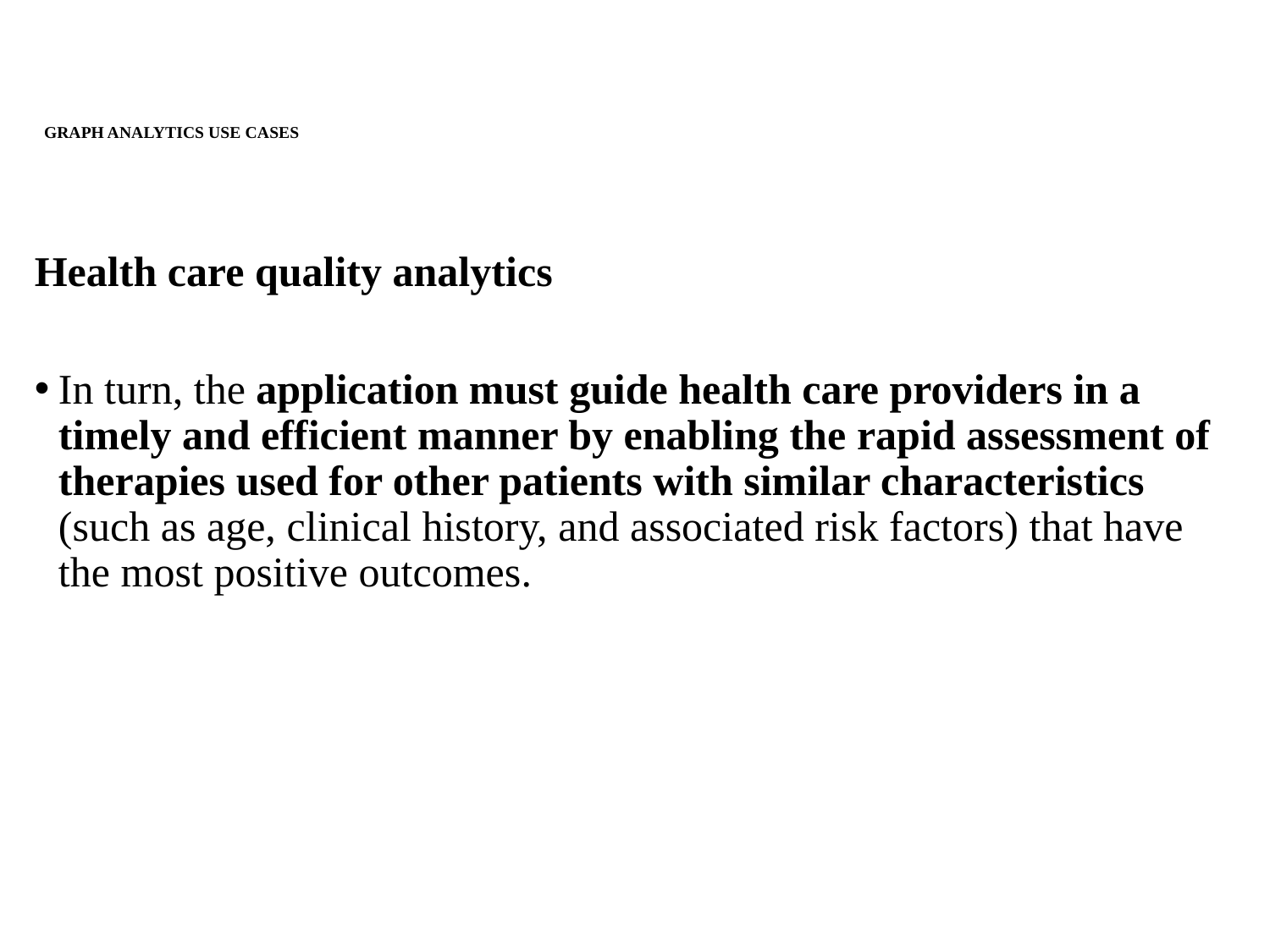

# GRAPH ANALYTICS USE CASES

Health care quality analytics

In turn, the application must guide health care providers in a timely and efficient manner by enabling the rapid assessment of therapies used for other patients with similar characteristics (such as age, clinical history, and associated risk factors) that have the most positive outcomes.